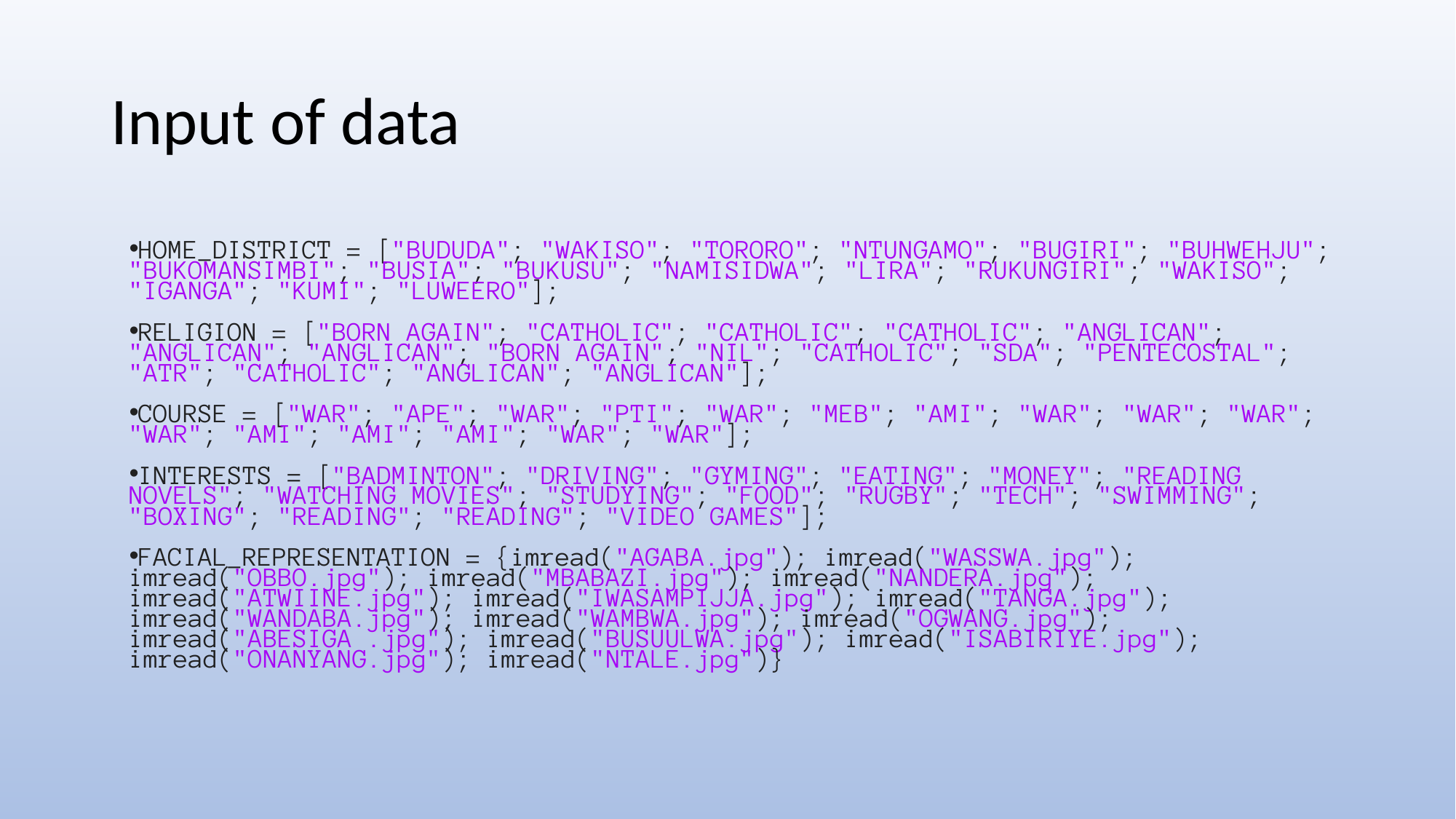

# Input of data

HOME_DISTRICT = ["BUDUDA"; "WAKISO"; "TORORO"; "NTUNGAMO"; "BUGIRI"; "BUHWEHJU"; "BUKOMANSIMBI"; "BUSIA"; "BUKUSU"; "NAMISIDWA"; "LIRA"; "RUKUNGIRI"; "WAKISO"; "IGANGA"; "KUMI"; "LUWEERO"];

RELIGION = ["BORN AGAIN"; "CATHOLIC"; "CATHOLIC"; "CATHOLIC"; "ANGLICAN"; "ANGLICAN"; "ANGLICAN"; "BORN AGAIN"; "NIL"; "CATHOLIC"; "SDA"; "PENTECOSTAL"; "ATR"; "CATHOLIC"; "ANGLICAN"; "ANGLICAN"];

COURSE = ["WAR"; "APE"; "WAR"; "PTI"; "WAR"; "MEB"; "AMI"; "WAR"; "WAR"; "WAR"; "WAR"; "AMI"; "AMI"; "AMI"; "WAR"; "WAR"];

INTERESTS = ["BADMINTON"; "DRIVING"; "GYMING"; "EATING"; "MONEY"; "READING NOVELS"; "WATCHING MOVIES"; "STUDYING"; "FOOD"; "RUGBY"; "TECH"; "SWIMMING"; "BOXING"; "READING"; "READING"; "VIDEO GAMES"];

FACIAL_REPRESENTATION = {imread("AGABA.jpg"); imread("WASSWA.jpg"); imread("OBBO.jpg"); imread("MBABAZI.jpg"); imread("NANDERA.jpg"); imread("ATWIINE.jpg"); imread("IWASAMPIJJA.jpg"); imread("TANGA.jpg"); imread("WANDABA.jpg"); imread("WAMBWA.jpg"); imread("OGWANG.jpg"); imread("ABESIGA .jpg"); imread("BUSUULWA.jpg"); imread("ISABIRIYE.jpg"); imread("ONANYANG.jpg"); imread("NTALE.jpg")}